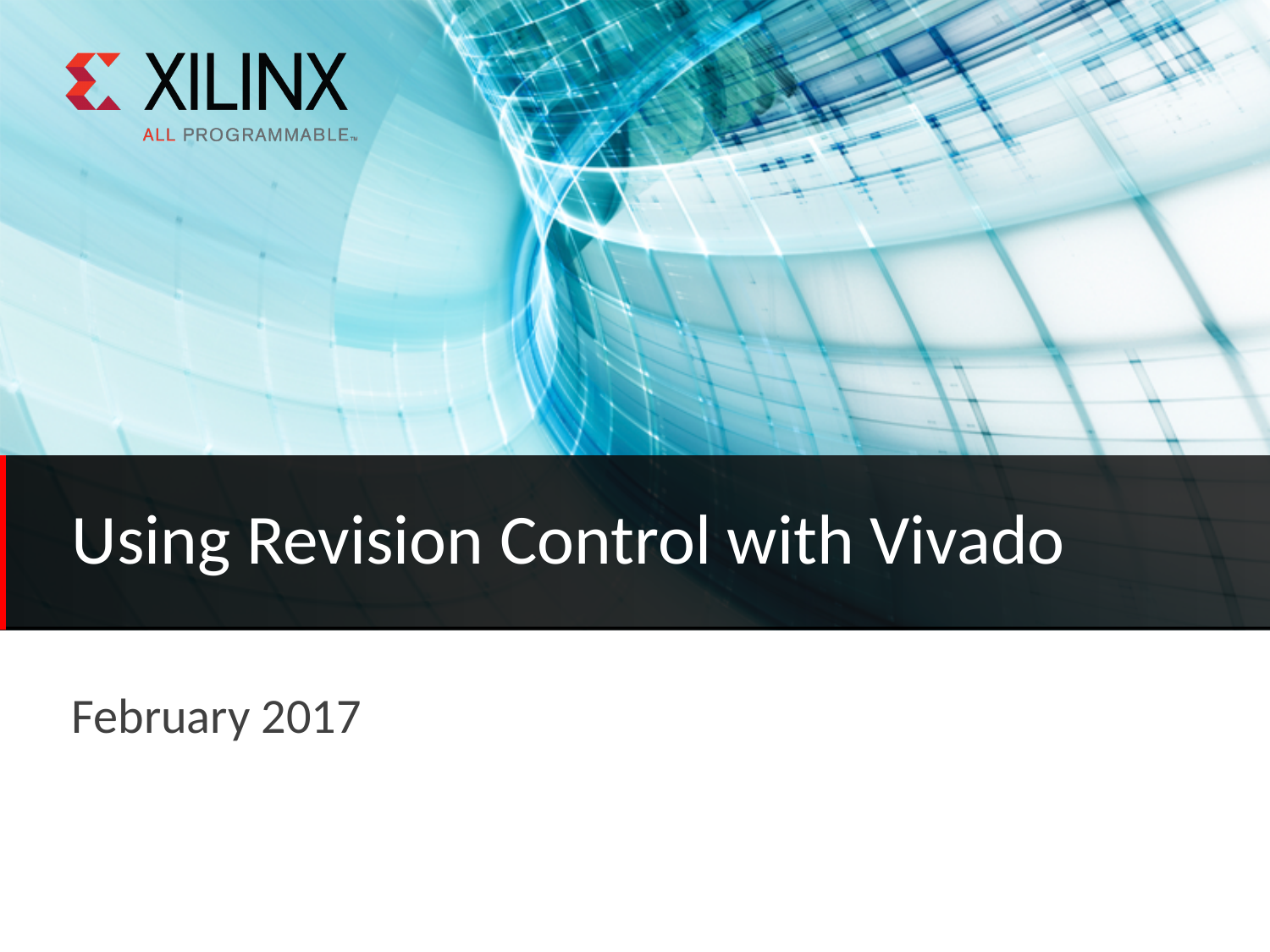

Using Revision Control with Vivado
February 2017